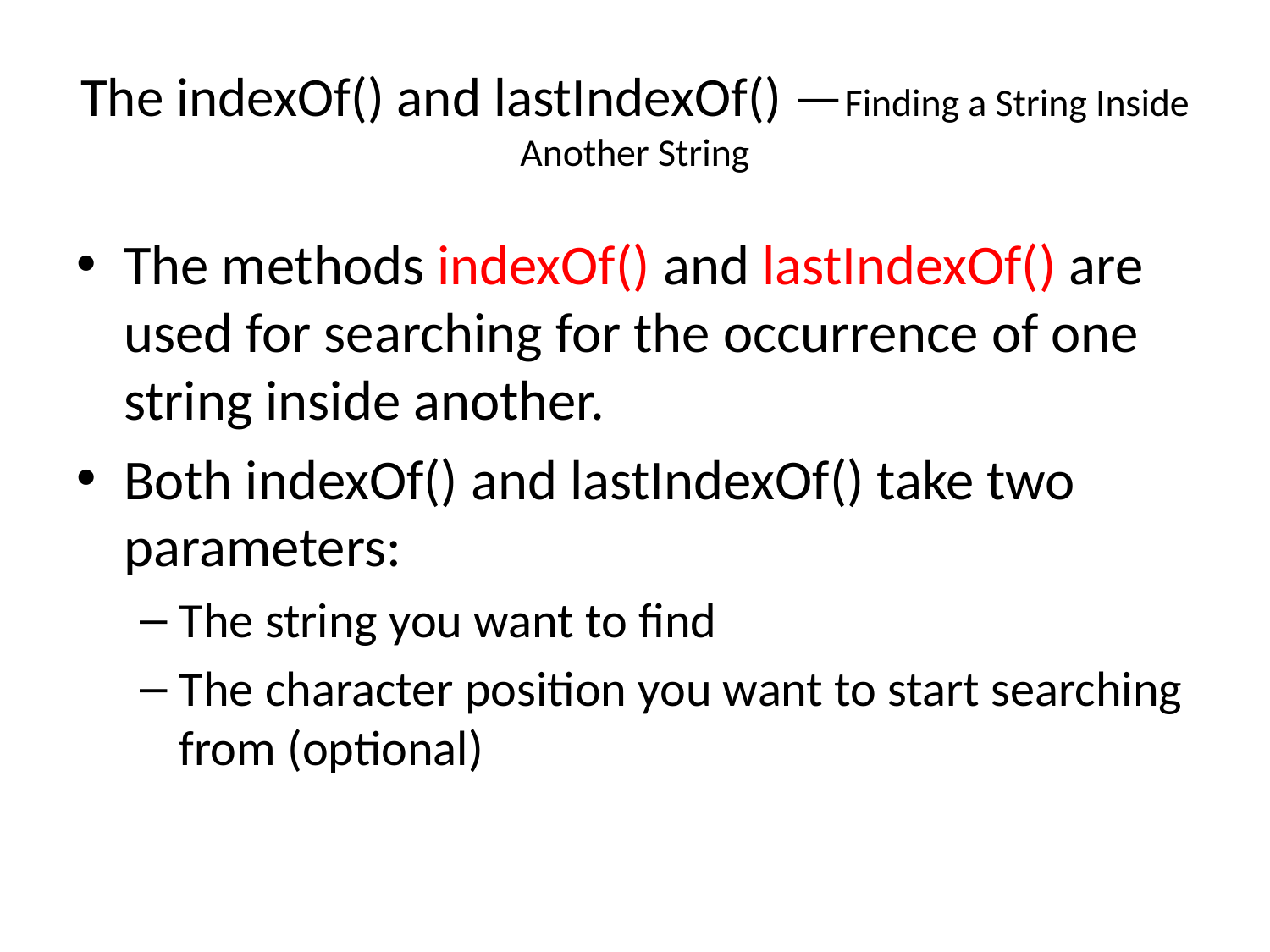

# The indexOf() and lastIndexOf() —Finding a String Inside Another String
The methods indexOf() and lastIndexOf() are used for searching for the occurrence of one string inside another.
Both indexOf() and lastIndexOf() take two parameters:
The string you want to find
The character position you want to start searching from (optional)